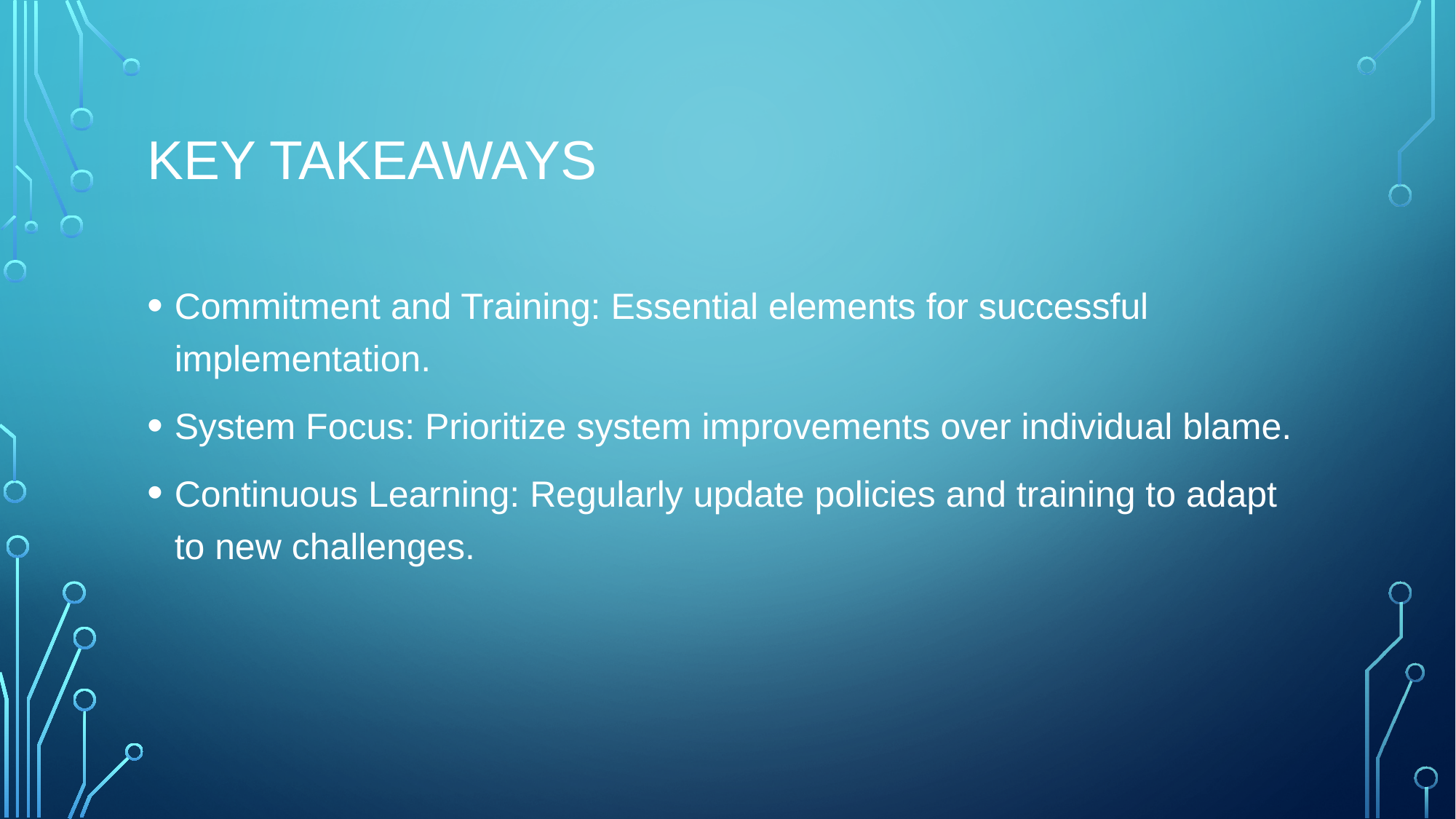

# Key Takeaways
Commitment and Training: Essential elements for successful implementation.
System Focus: Prioritize system improvements over individual blame.
Continuous Learning: Regularly update policies and training to adapt to new challenges.